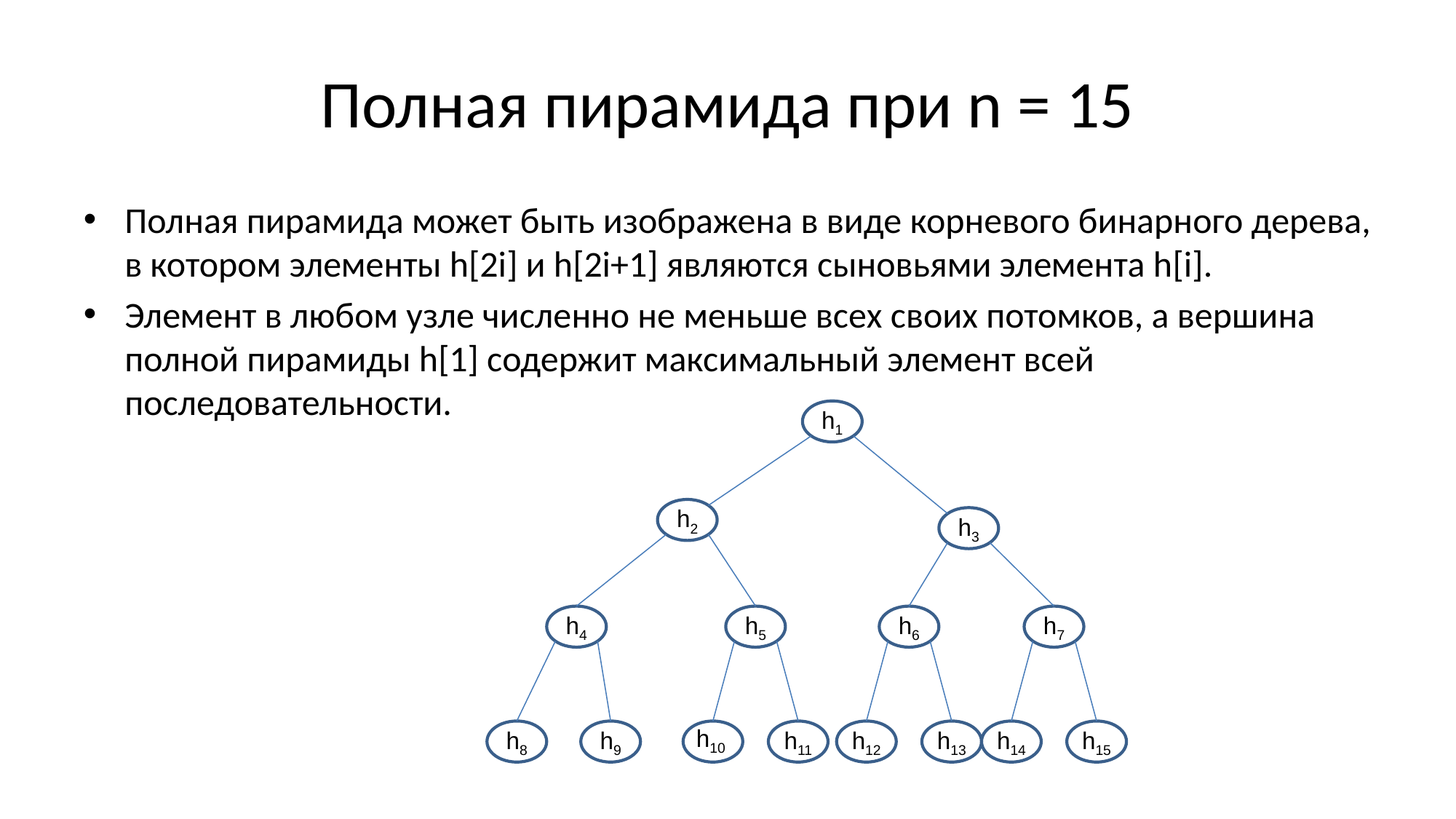

# Полная пирамида при n = 15
Полная пирамида может быть изображена в виде корневого бинарного дерева, в котором элементы h[2i] и h[2i+1] являются сыновьями элемента h[i].
Элемент в любом узле численно не меньше всех своих потомков, а вершина полной пирамиды h[1] содержит максимальный элемент всей последовательности.

h1
h2
h3
h4
h5
h6
h7
h8
h9
h10
h11
h12
h13
h14
h15